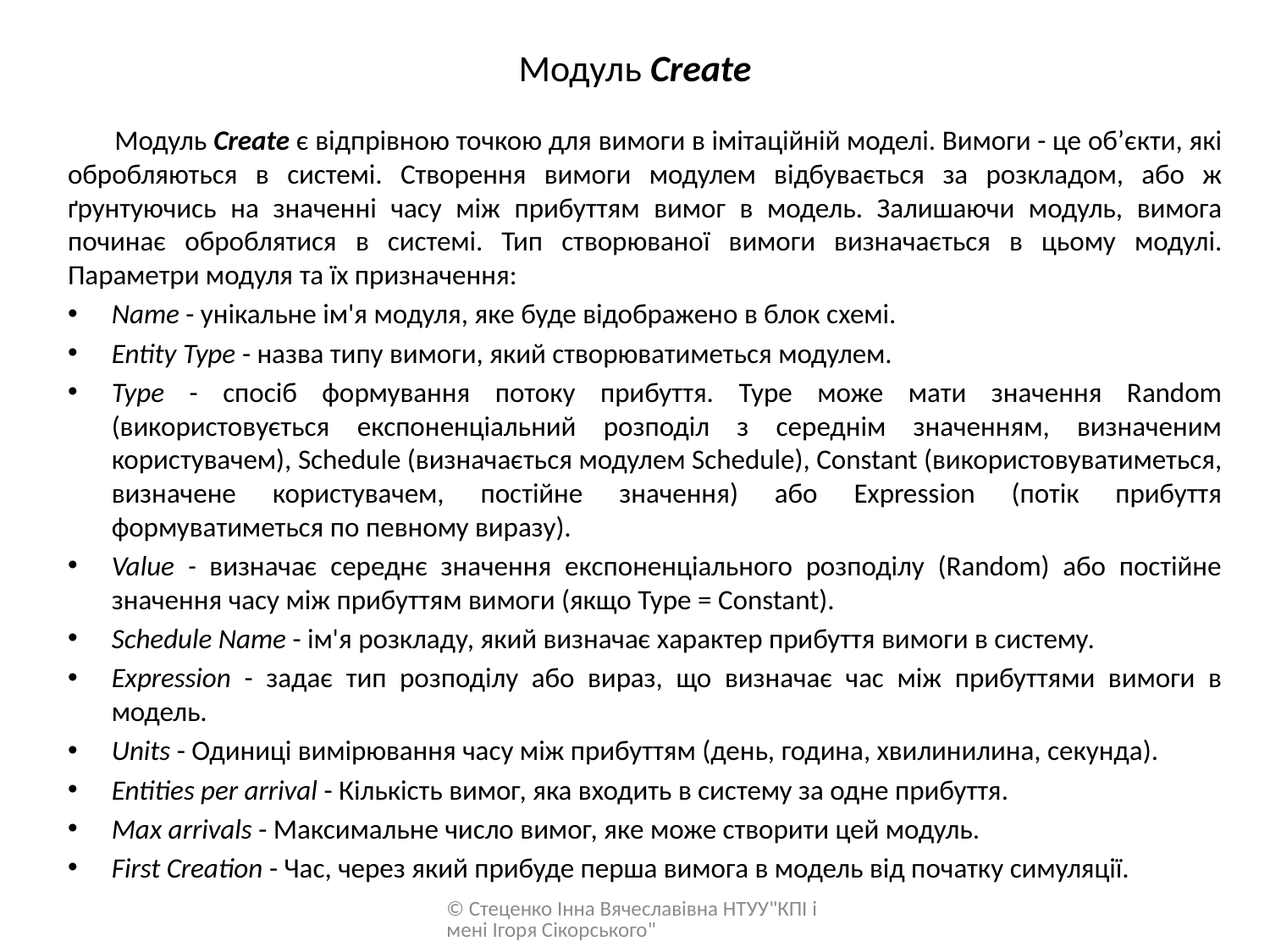

# Модуль Create
	Модуль Create є відпрівною точкою для вимоги в імітаційній моделі. Вимоги - це об’єкти, які обробляються в системі. Створення вимоги модулем відбувається за розкладом, або ж ґрунтуючись на значенні часу між прибуттям вимог в модель. Залишаючи модуль, вимога починає оброблятися в системі. Тип створюваної вимоги визначається в цьому модулі. Параметри модуля та їх призначення:
Name - унікальне ім'я модуля, яке буде відображено в блок схемі.
Entity Type - назва типу вимоги, який створюватиметься модулем.
Type - спосіб формування потоку прибуття. Type може мати значення Random (використовується експоненціальний розподіл з середнім значенням, визначеним користувачем), Schedule (визначається модулем Schedule), Constant (використовуватиметься, визначене користувачем, постійне значення) або Expression (потік прибуття формуватиметься по певному виразу).
Value - визначає середнє значення експоненціального розподілу (Random) або постійне значення часу між прибуттям вимоги (якщо Type = Constant).
Schedule Name - ім'я розкладу, який визначає характер прибуття вимоги в систему.
Expression - задає тип розподілу або вираз, що визначає час між прибуттями вимоги в модель.
Units - Одиниці вимірювання часу між прибуттям (день, година, хвилинилина, секунда).
Entities per arrival - Кількість вимог, яка входить в систему за одне прибуття.
Max arrivals - Максимальне число вимог, яке може створити цей модуль.
First Creation - Час, через який прибуде перша вимога в модель від початку симуляції.
© Стеценко Інна Вячеславівна НТУУ"КПІ імені Ігоря Сікорського"